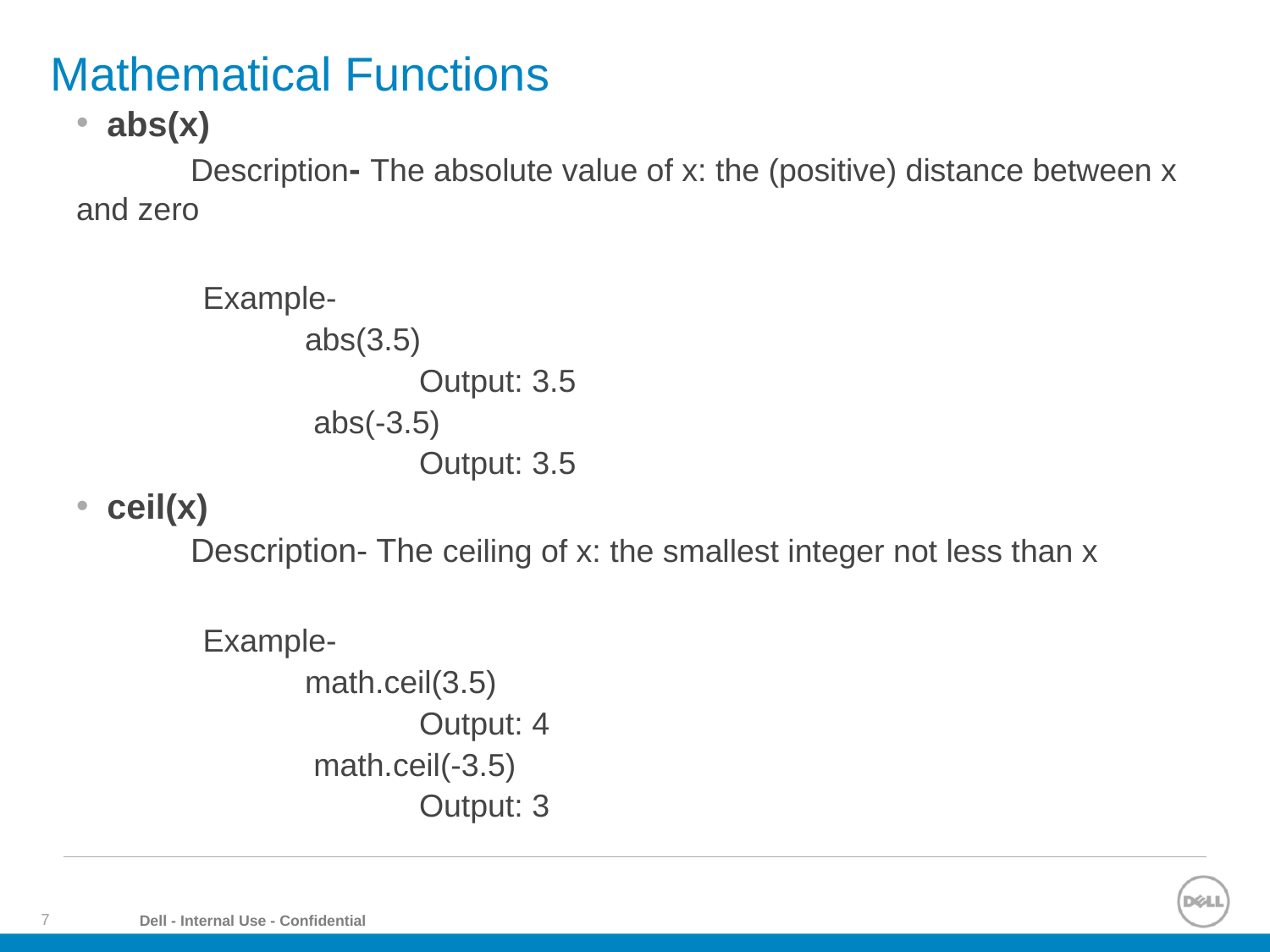

# Mathematical Functions
abs(x)
	Description- The absolute value of x: the (positive) distance between x and zero

             Example-
                  	abs(3.5)
                      		Output: 3.5
		 abs(-3.5)
			Output: 3.5
ceil(x)
	Description- The ceiling of x: the smallest integer not less than x

             Example-
                  	math.ceil(3.5)
                      		Output: 4
		 math.ceil(-3.5)
			Output: 3